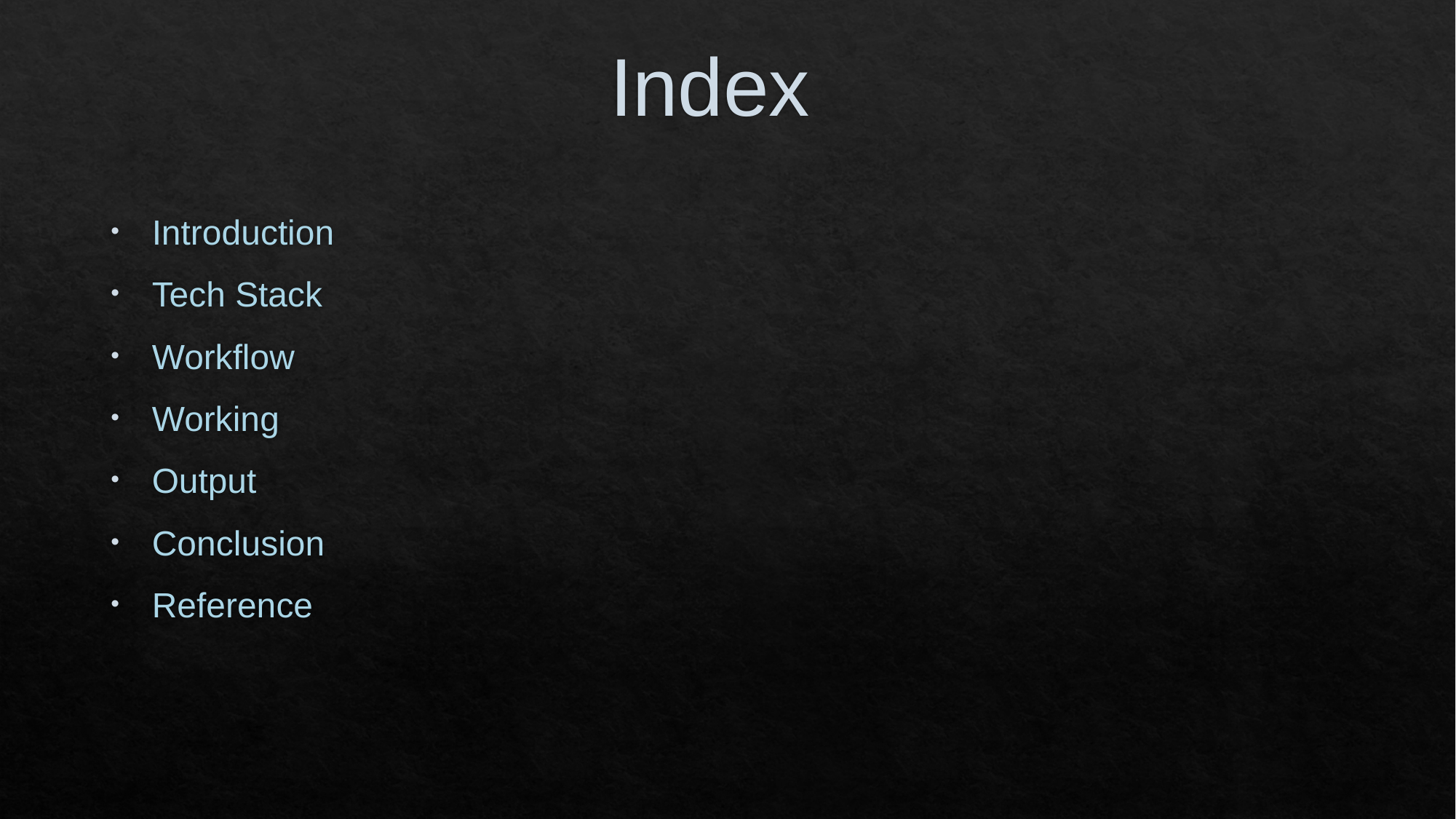

# Index
Introduction
Tech Stack
Workflow
Working
Output
Conclusion
Reference